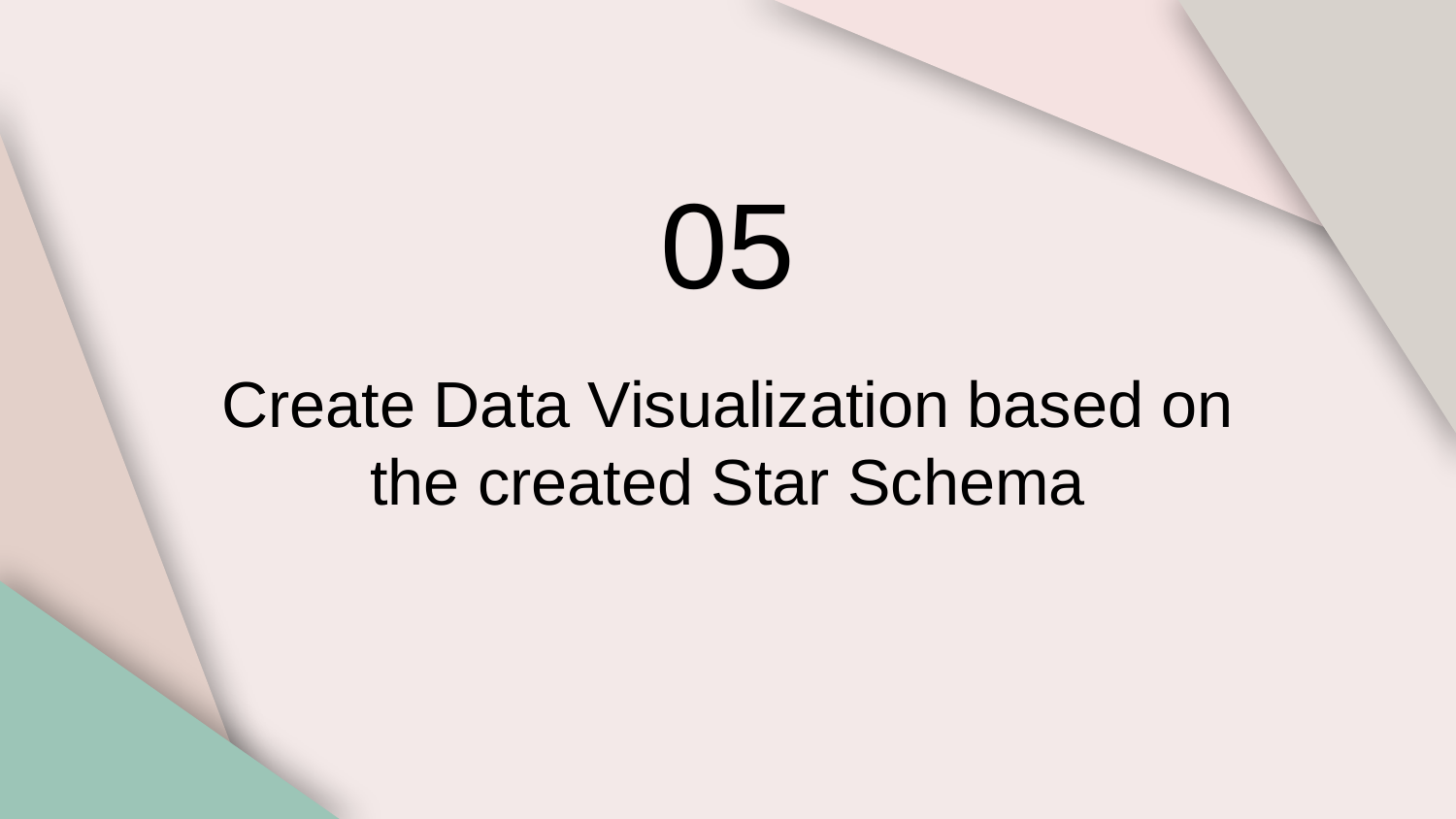

05
# Create Data Visualization based on the created Star Schema